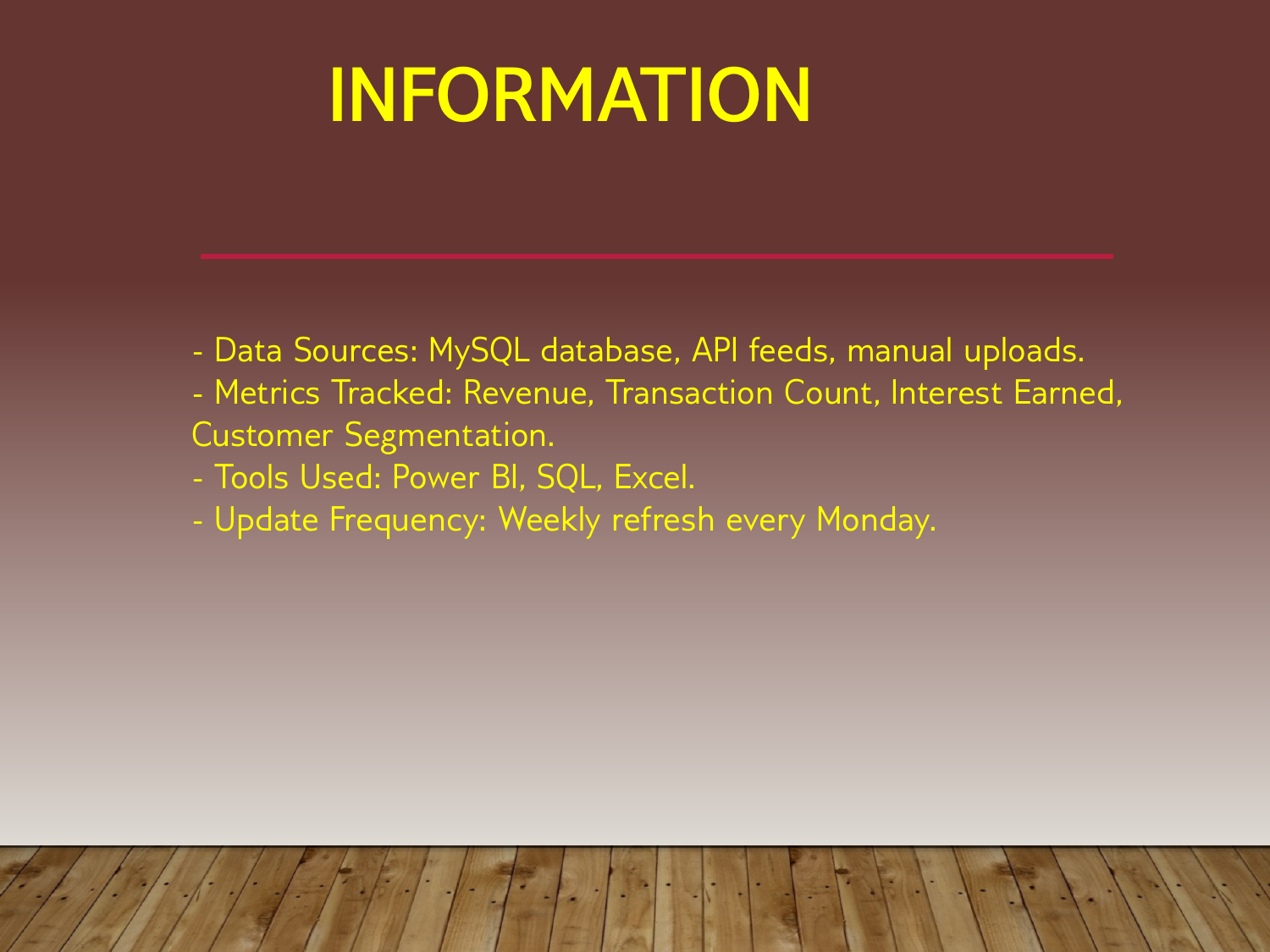

INFORMATION

- Data Sources: MySQL database, API feeds, manual uploads.
- Metrics Tracked: Revenue, Transaction Count, Interest Earned,
Customer Segmentation.
- Tools Used: Power BI, SQL, Excel.
- Update Frequency: Weekly refresh every Monday.